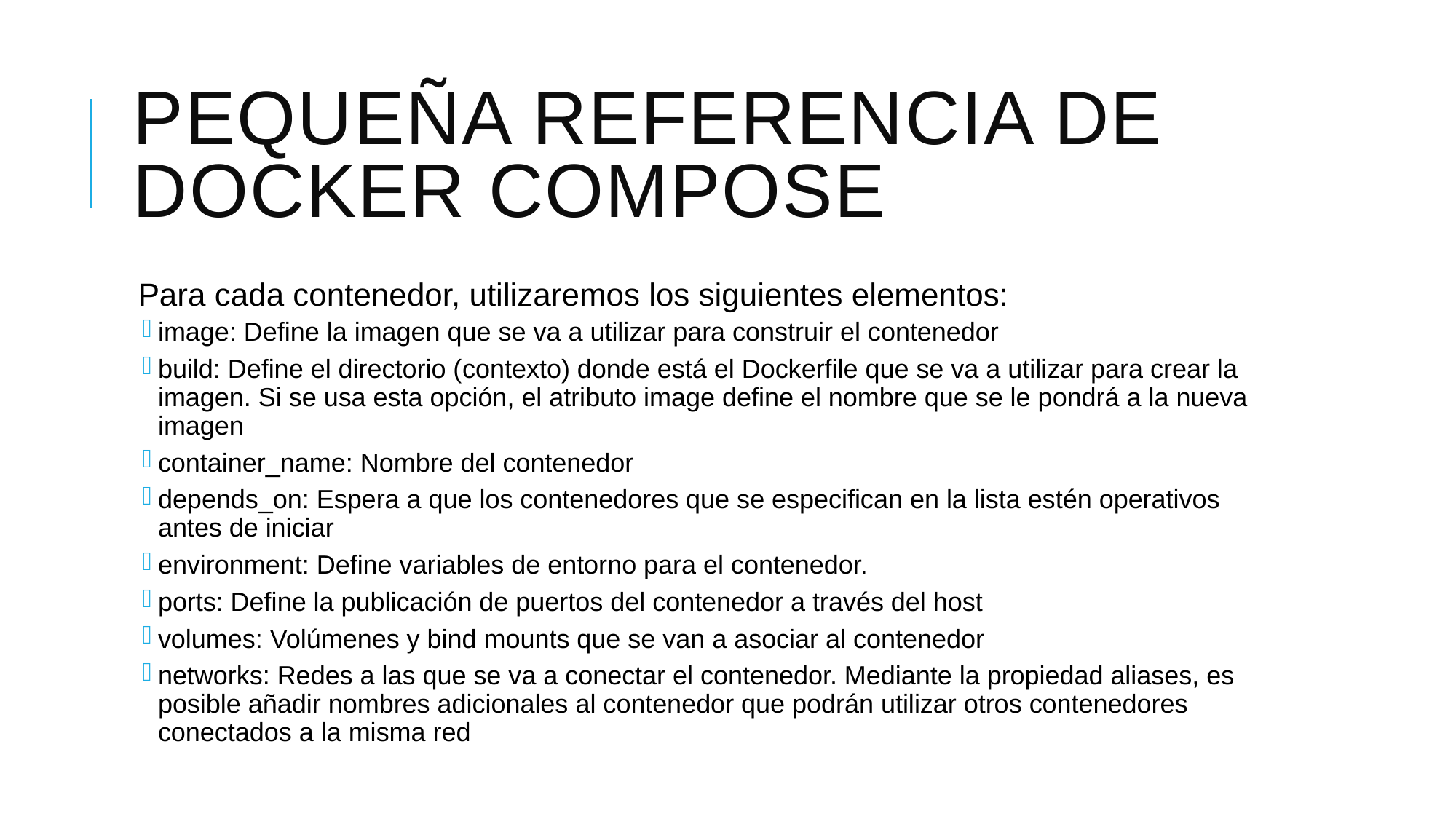

# Pequeña referencia de Docker Compose
Para cada contenedor, utilizaremos los siguientes elementos:
image: Define la imagen que se va a utilizar para construir el contenedor
build: Define el directorio (contexto) donde está el Dockerfile que se va a utilizar para crear la imagen. Si se usa esta opción, el atributo image define el nombre que se le pondrá a la nueva imagen
container_name: Nombre del contenedor
depends_on: Espera a que los contenedores que se especifican en la lista estén operativos antes de iniciar
environment: Define variables de entorno para el contenedor.
ports: Define la publicación de puertos del contenedor a través del host
volumes: Volúmenes y bind mounts que se van a asociar al contenedor
networks: Redes a las que se va a conectar el contenedor. Mediante la propiedad aliases, es posible añadir nombres adicionales al contenedor que podrán utilizar otros contenedores conectados a la misma red